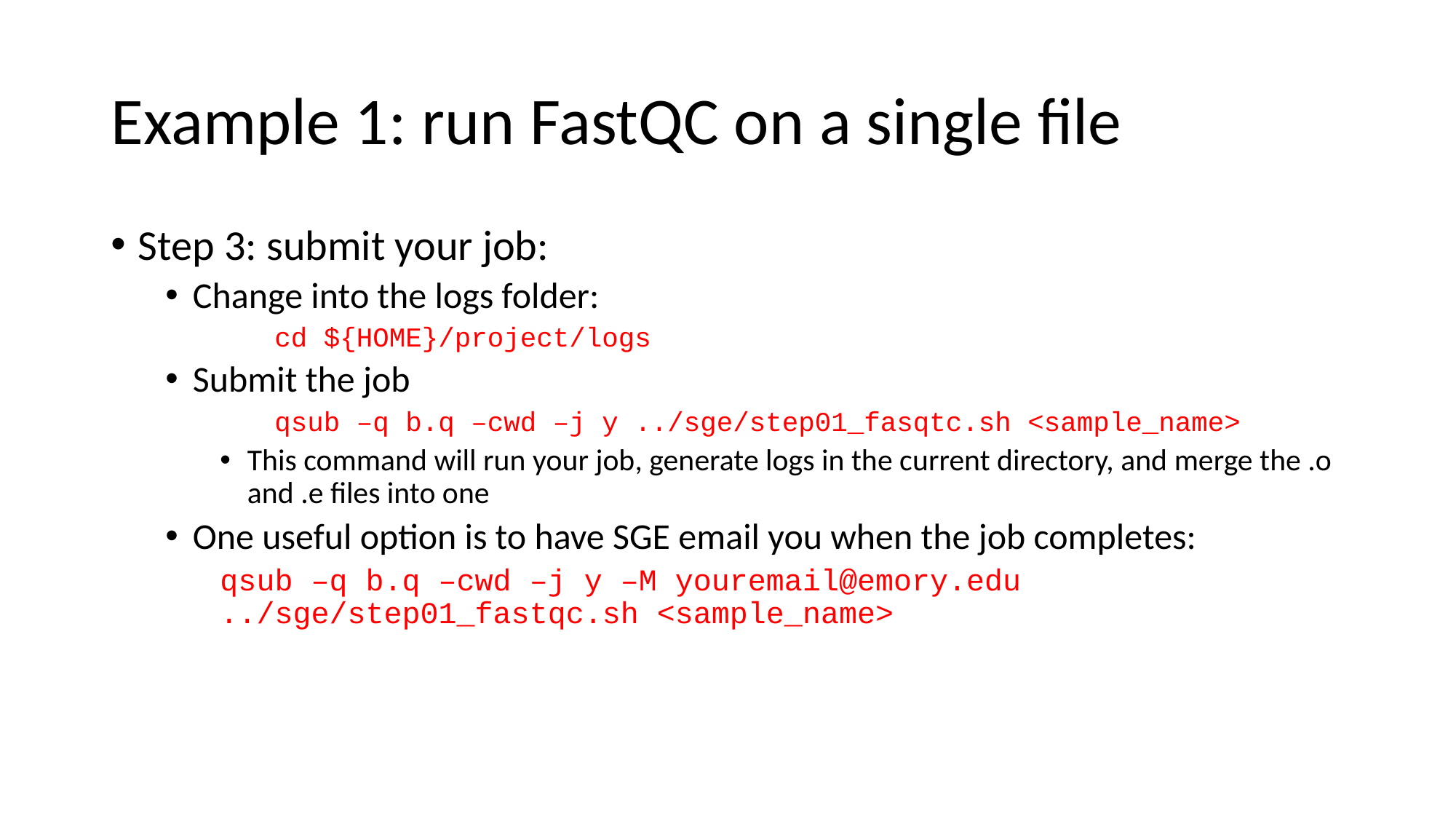

# Example 1: run FastQC on a single file
Step 3: submit your job:
Change into the logs folder:
cd ${HOME}/project/logs
Submit the job
qsub –q b.q –cwd –j y ../sge/step01_fasqtc.sh <sample_name>
This command will run your job, generate logs in the current directory, and merge the .o and .e files into one
One useful option is to have SGE email you when the job completes:
qsub –q b.q –cwd –j y –M youremail@emory.edu ../sge/step01_fastqc.sh <sample_name>